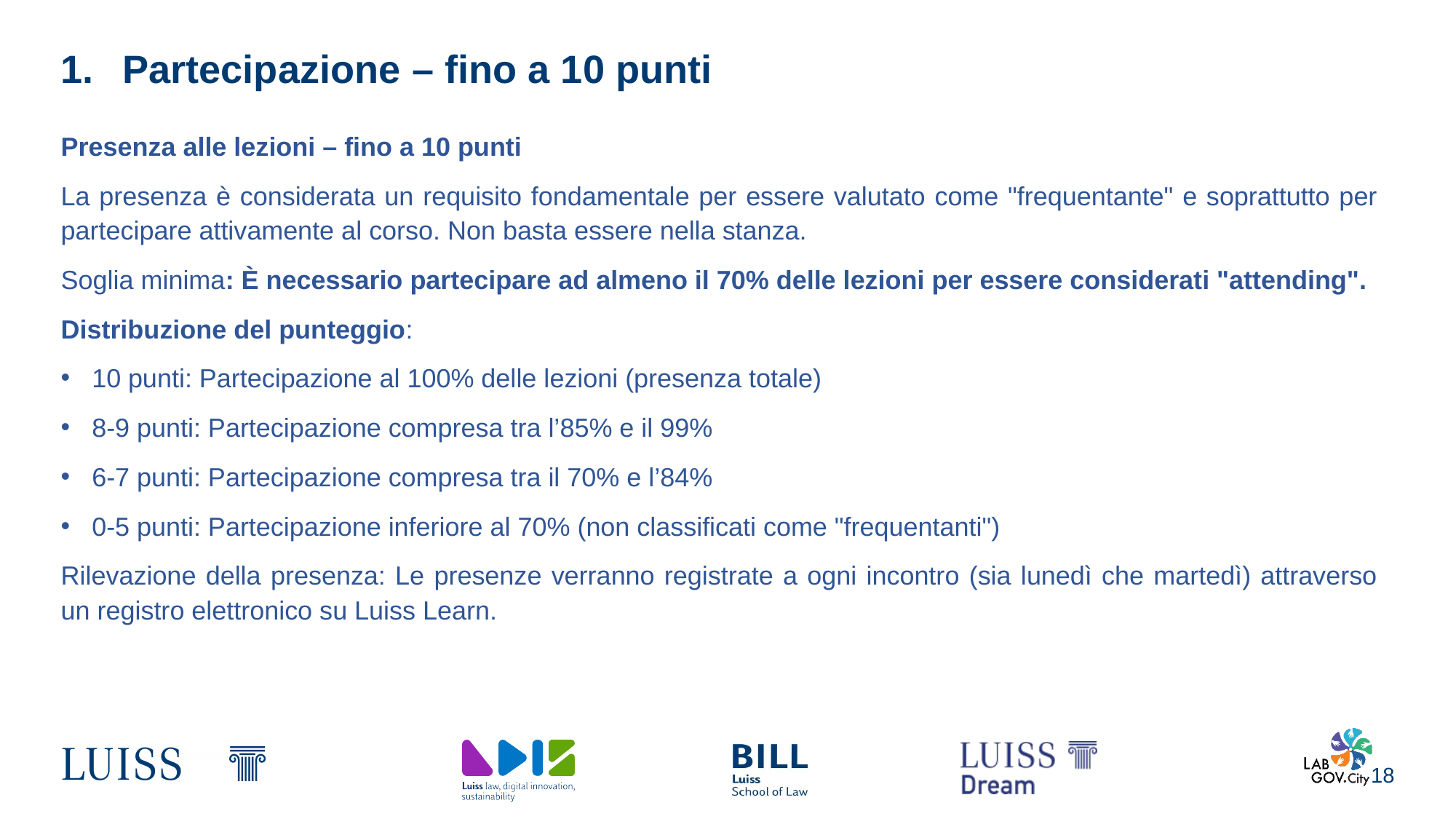

# Partecipazione – fino a 10 punti
Presenza alle lezioni – fino a 10 punti
La presenza è considerata un requisito fondamentale per essere valutato come "frequentante" e soprattutto per partecipare attivamente al corso. Non basta essere nella stanza.
Soglia minima: È necessario partecipare ad almeno il 70% delle lezioni per essere considerati "attending".
Distribuzione del punteggio:
10 punti: Partecipazione al 100% delle lezioni (presenza totale)
8-9 punti: Partecipazione compresa tra l’85% e il 99%
6-7 punti: Partecipazione compresa tra il 70% e l’84%
0-5 punti: Partecipazione inferiore al 70% (non classificati come "frequentanti")
Rilevazione della presenza: Le presenze verranno registrate a ogni incontro (sia lunedì che martedì) attraverso un registro elettronico su Luiss Learn.
18